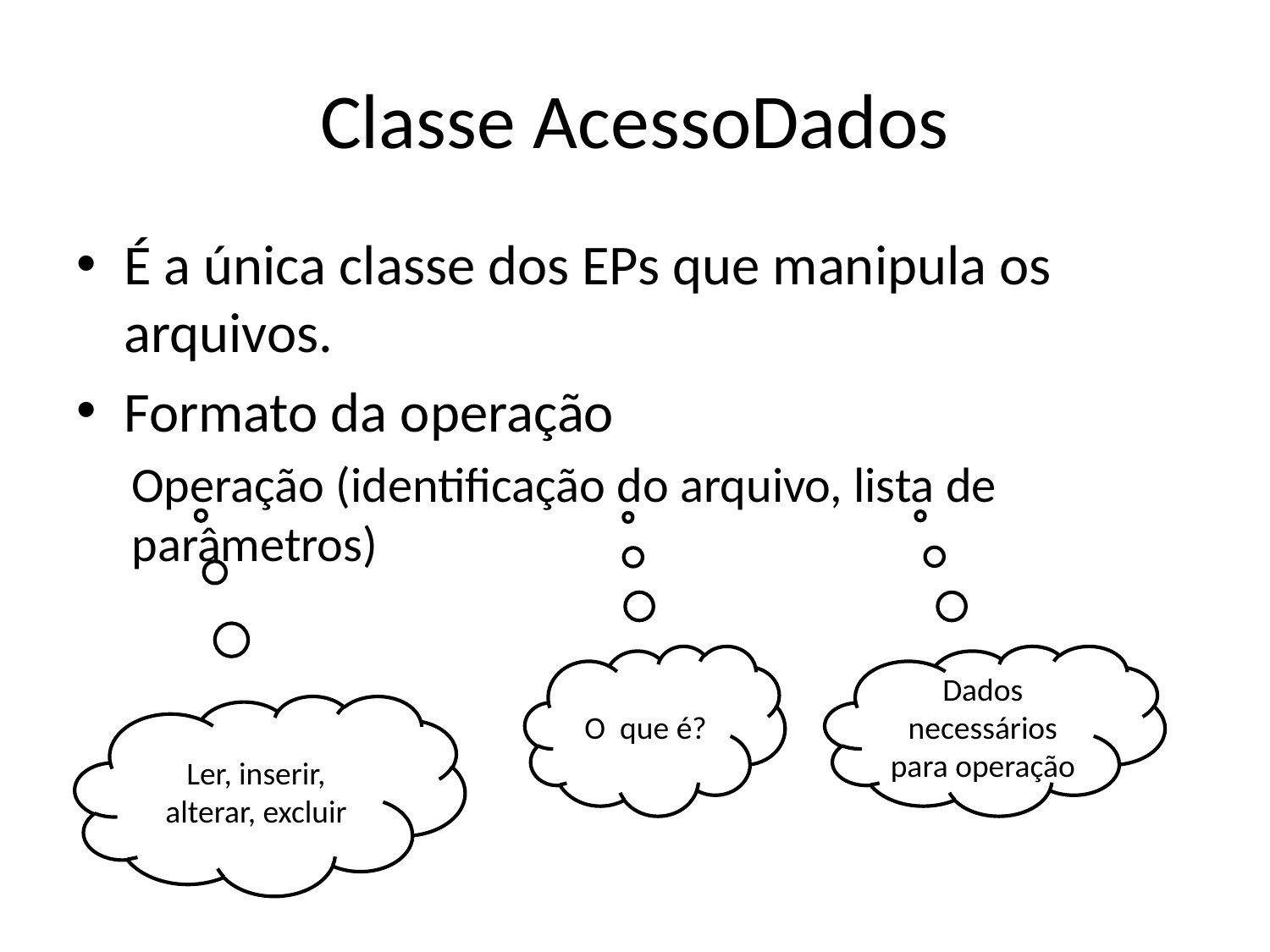

# Classe AcessoDados
É a única classe dos EPs que manipula os arquivos.
Formato da operação
Operação (identificação do arquivo, lista de parâmetros)
O  que é?
Dados necessários para operação
Ler, inserir, alterar, excluir